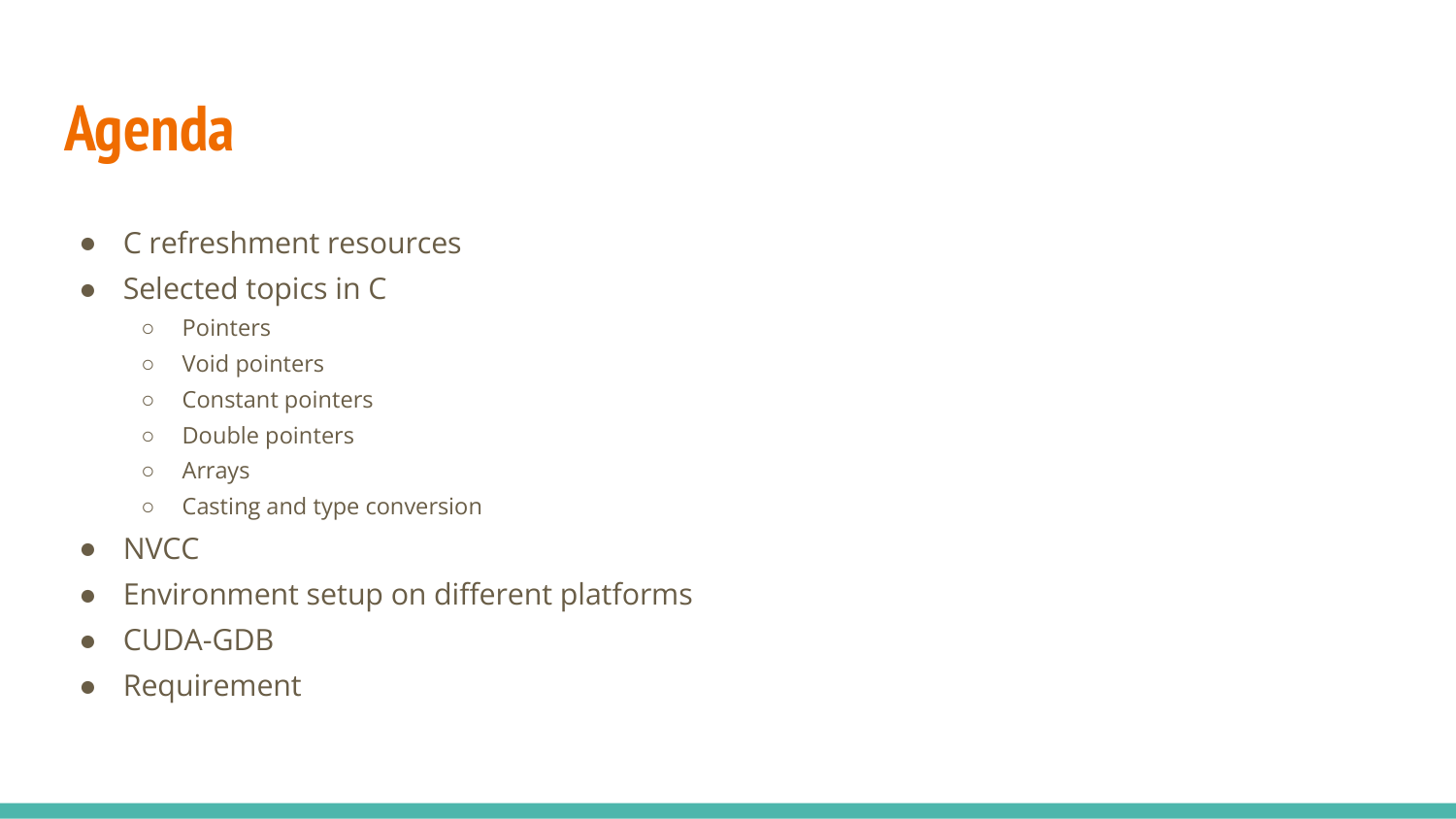

# Agenda
C refreshment resources
Selected topics in C
Pointers
Void pointers
Constant pointers
Double pointers
Arrays
Casting and type conversion
NVCC
Environment setup on different platforms
CUDA-GDB
Requirement